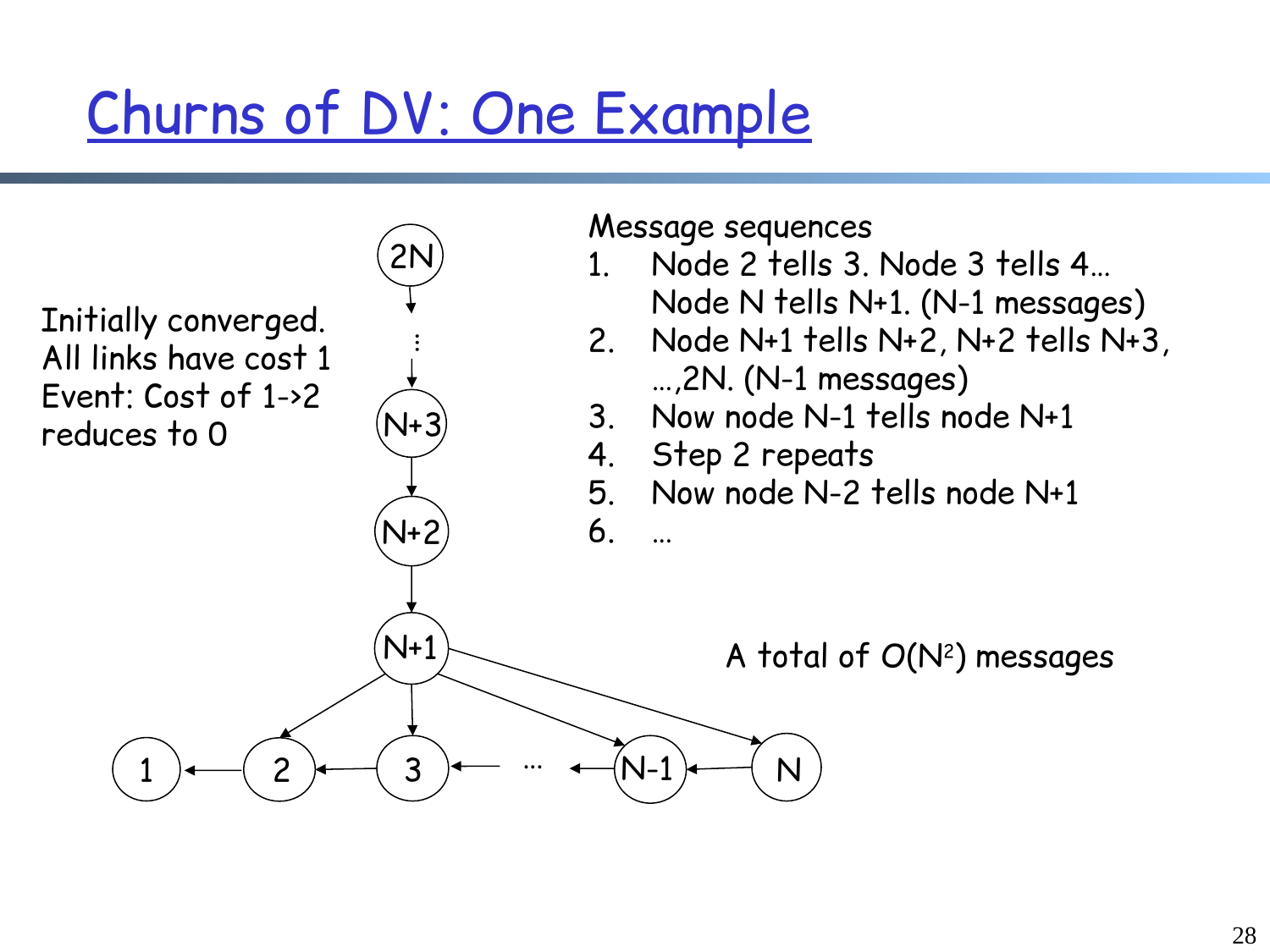

# Churns of DV: One Example
Message sequences
Node 2 tells 3. Node 3 tells 4…Node N tells N+1. (N-1 messages)
Node N+1 tells N+2, N+2 tells N+3,…,2N. (N-1 messages)
Now node N-1 tells node N+1
Step 2 repeats
Now node N-2 tells node N+1
…

2N

Initially converged.
All links have cost 1
Event: Cost of 1->2 reduces to 0
…

N+3
N+2

N+1
A total of O(N2) messages
…

N-1
1
2
3
N

28